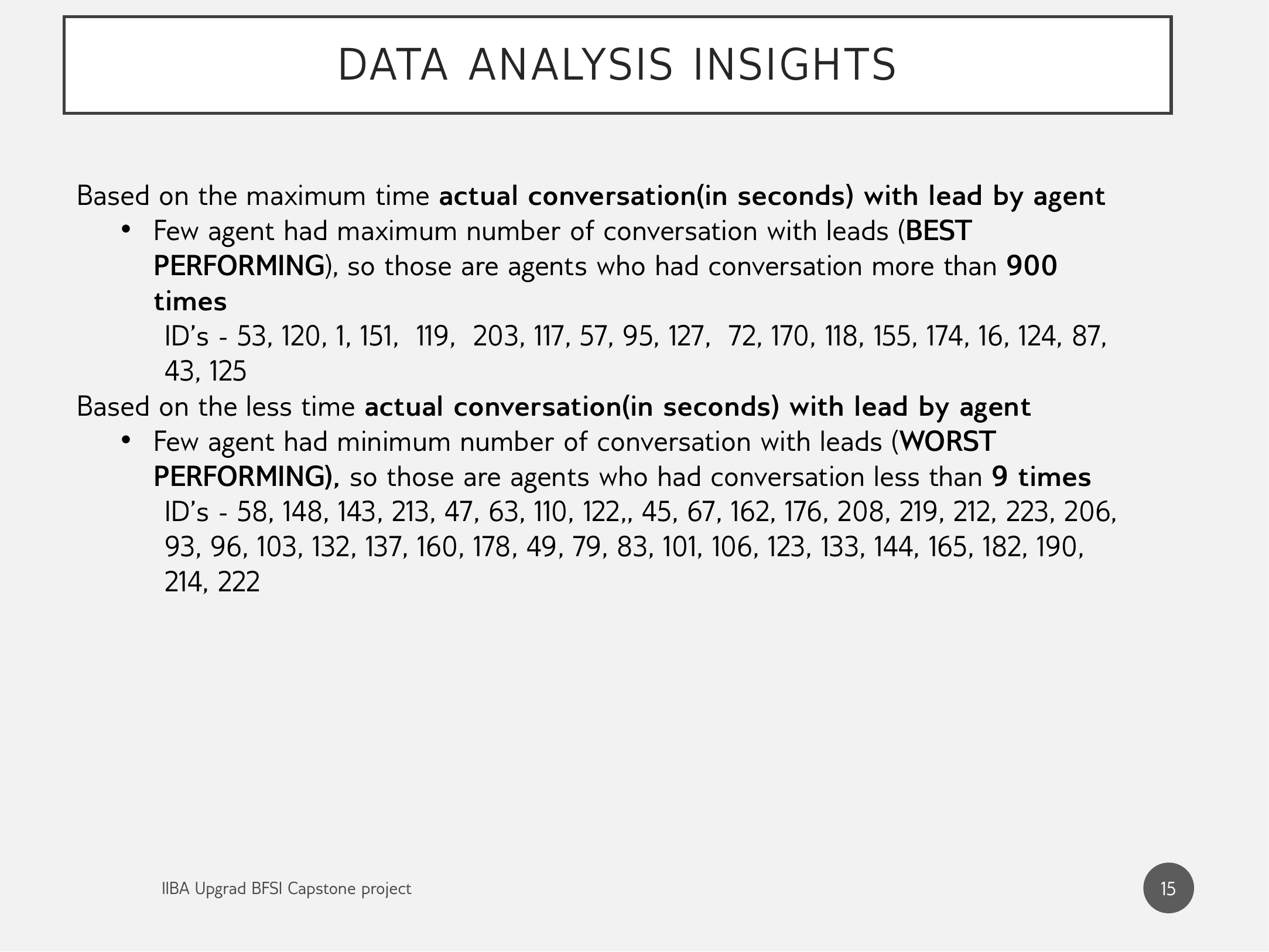

# DATA ANALYSIS INSIGHTS
Based on the maximum time actual conversation(in seconds) with lead by agent
Few agent had maximum number of conversation with leads (BEST PERFORMING), so those are agents who had conversation more than 900 times
ID’s - 53, 120, 1, 151,  119,  203, 117, 57, 95, 127,  72, 170, 118, 155, 174, 16, 124, 87, 43, 125
Based on the less time actual conversation(in seconds) with lead by agent
Few agent had minimum number of conversation with leads (WORST PERFORMING), so those are agents who had conversation less than 9 times
ID’s - 58, 148, 143, 213, 47, 63, 110, 122,, 45, 67, 162, 176, 208, 219, 212, 223, 206, 93, 96, 103, 132, 137, 160, 178, 49, 79, 83, 101, 106, 123, 133, 144, 165, 182, 190, 214, 222

15
IIBA Upgrad BFSI Capstone project